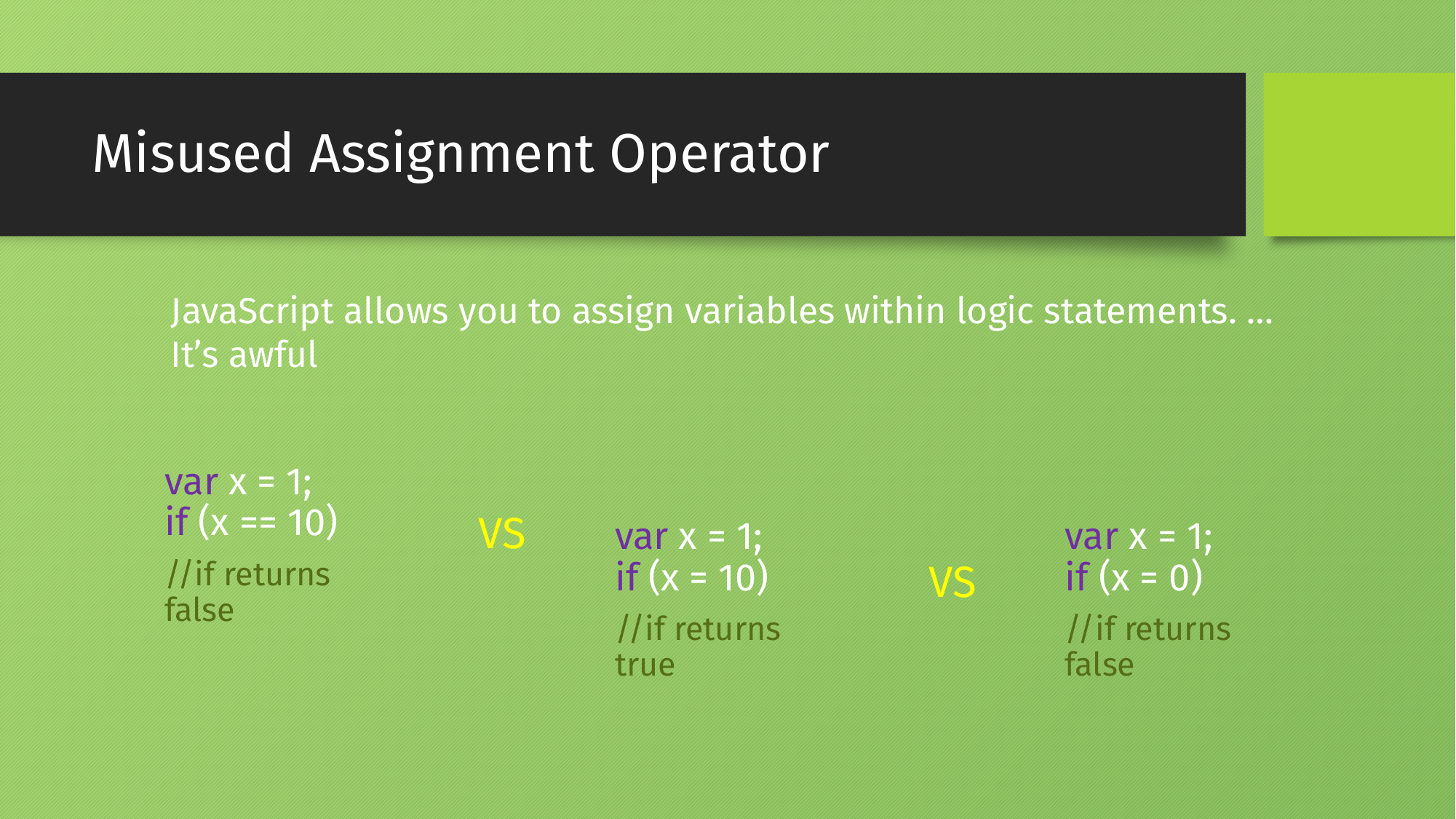

# Misused Assignment Operator
JavaScript allows you to assign variables within logic statements. …It’s awful
var x = 1;
if (x == 10)
//if returns false

VS

var x = 1;
if (x = 10)
//if returns true

VS

var x = 1;
if (x = 0)
//if returns false